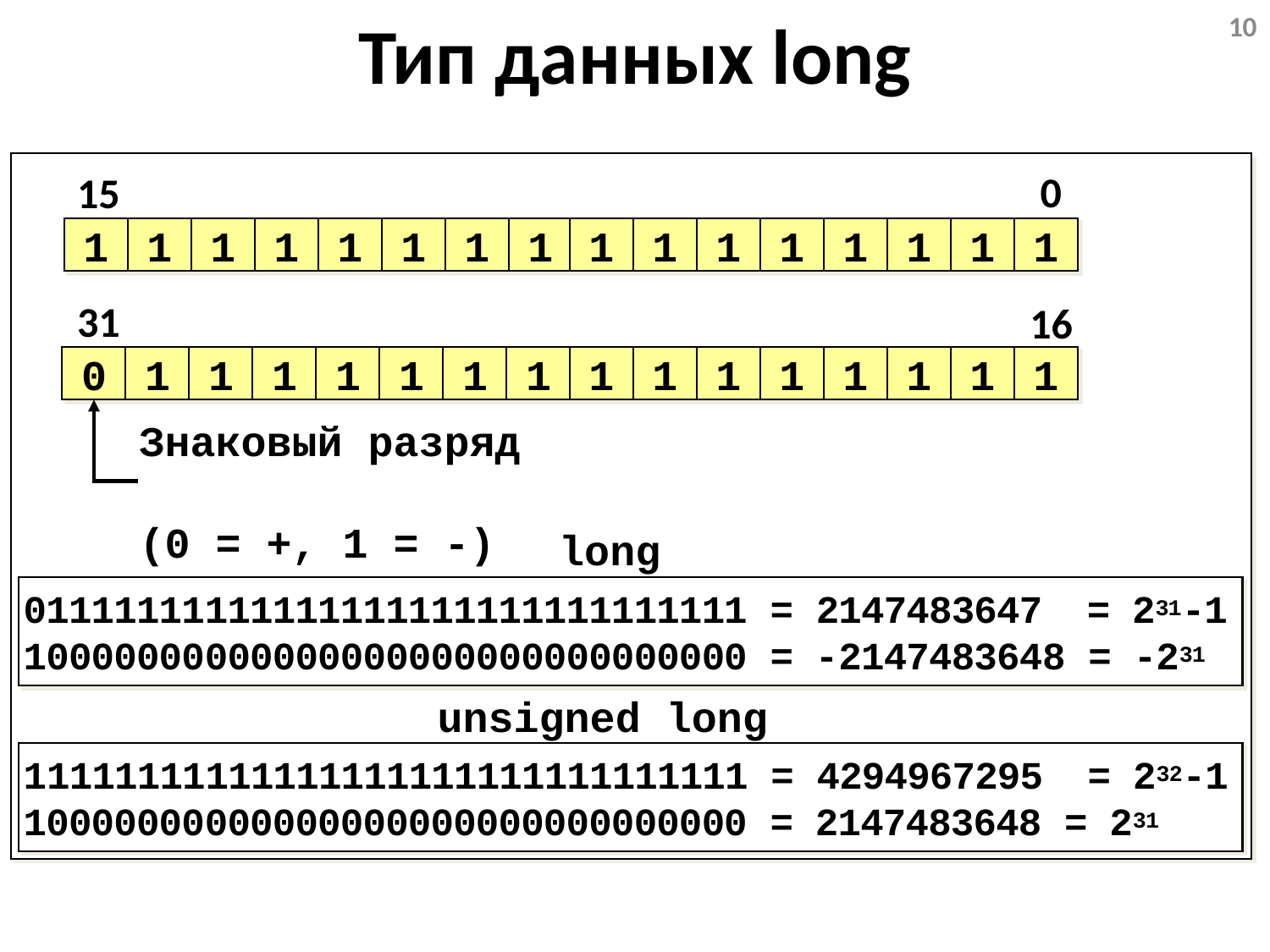

Тип данных long
10

0
15
1
1
1
1
1
1
1
1
1
1
1
1
1
1
1
1
31
16
0
1
1
1
1
1
1
1
1
1
1
1
1
1
1
1
Знаковый разряд
(0 = +, 1 = -)
long
01111111111111111111111111111111 = 2147483647  = 231-1
10000000000000000000000000000000 = -2147483648 = -231
unsigned long
11111111111111111111111111111111 = 4294967295  = 232-1
10000000000000000000000000000000 = 2147483648 = 231